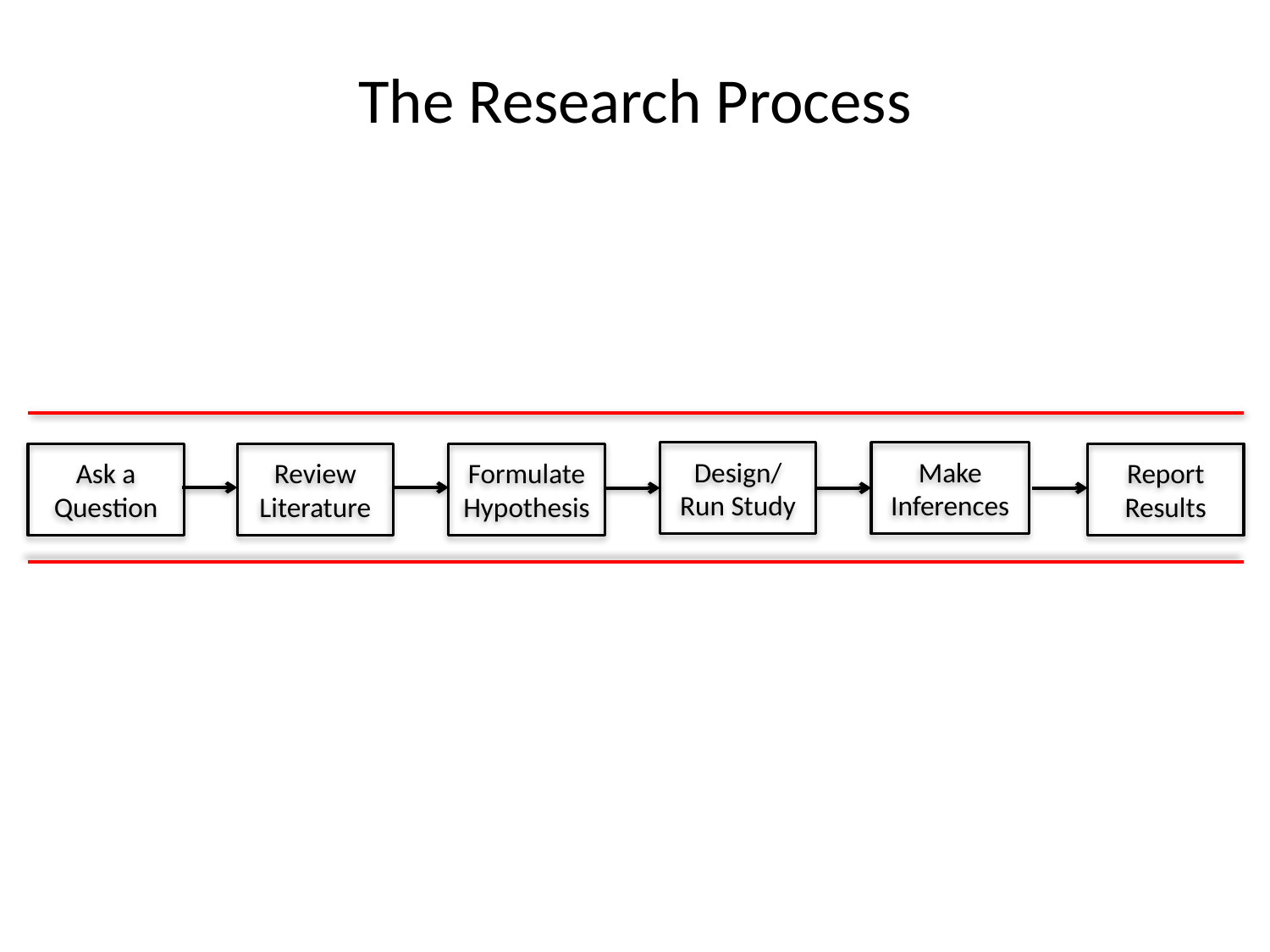

# The Research Process
Design/Run Study
Make Inferences
Ask a Question
Review Literature
Formulate Hypothesis
Report Results